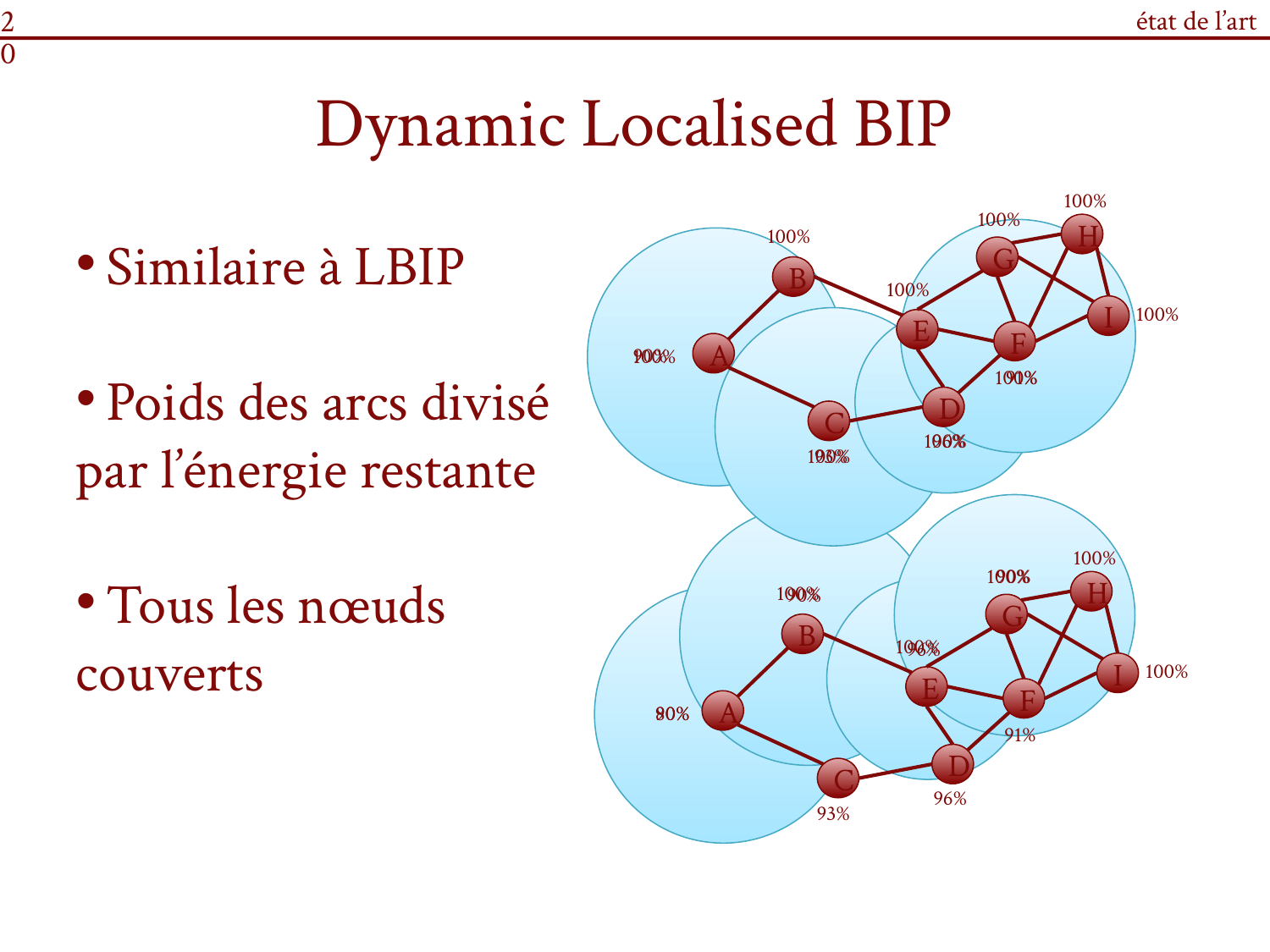

état de l’art
20
Dynamic Localised BIP
100%
100%
H
100%

Similaire à LBIP

Poids des arcs divisé
par l’énergie restante

Tous les nœuds
couverts

G

B

100%

100%
I

E

F

A
90%
100%

100%
91%

D
C

100%
96%
100%
93%

100%
100%
90%
H
100%
90%

G

B
100%

96%

100%
I
E

F

A
90%
80%

91%

D
C

96%
93%